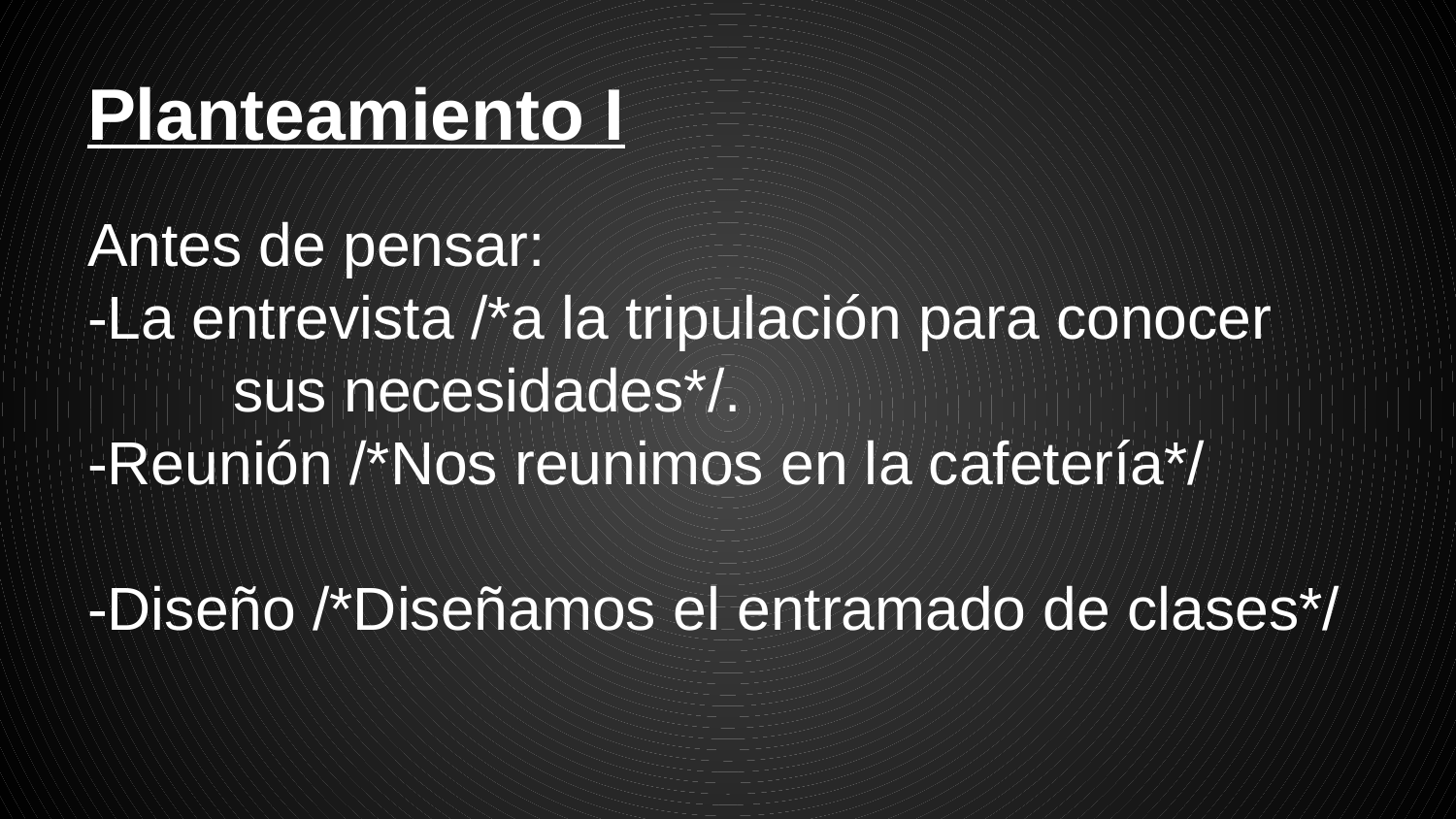

# Planteamiento I
Antes de pensar:
-La entrevista /*a la tripulación para conocer
	sus necesidades*/.
-Reunión /*Nos reunimos en la cafetería*/

-Diseño /*Diseñamos el entramado de clases*/